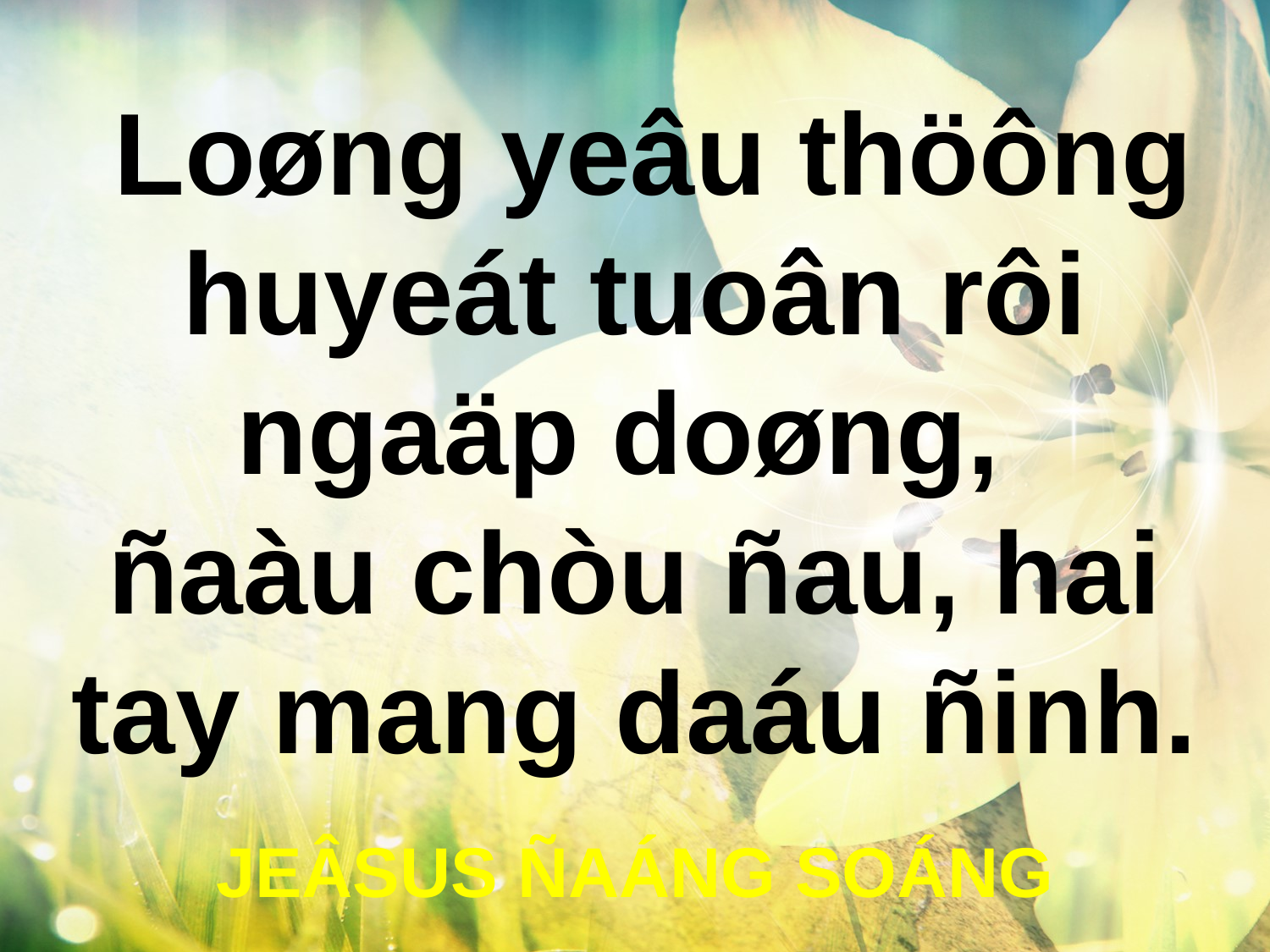

Loøng yeâu thöông huyeát tuoân rôi ngaäp doøng,
ñaàu chòu ñau, hai tay mang daáu ñinh.
JEÂSUS ÑAÁNG SOÁNG